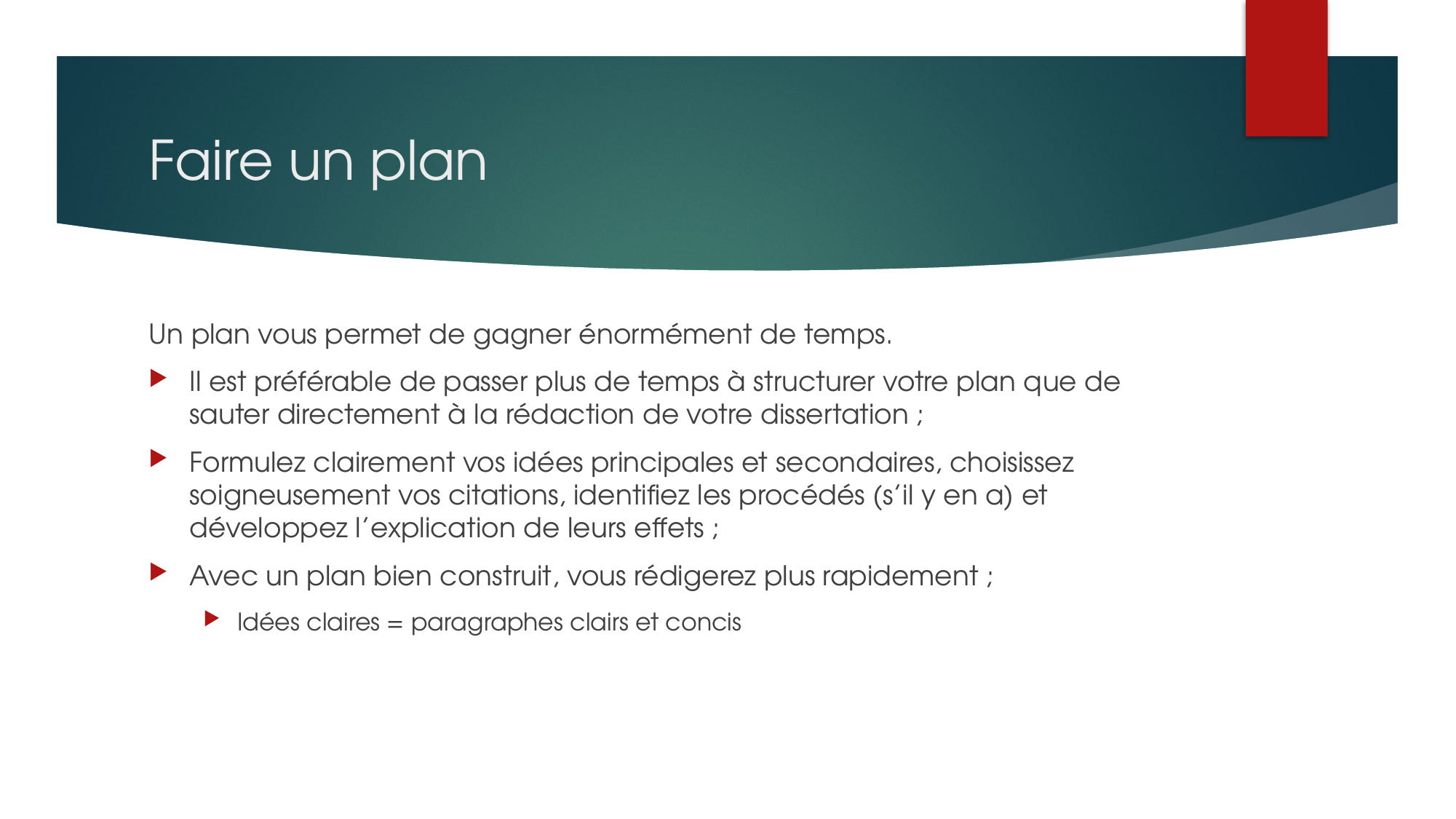

# Faire un plan
Un plan vous permet de gagner énormément de temps.
Il est préférable de passer plus de temps à structurer votre plan que de sauter directement à la rédaction de votre dissertation ;
Formulez clairement vos idées principales et secondaires, choisissez soigneusement vos citations, identifiez les procédés (s’il y en a) et développez l’explication de leurs effets ;
Avec un plan bien construit, vous rédigerez plus rapidement ;
Idées claires = paragraphes clairs et concis